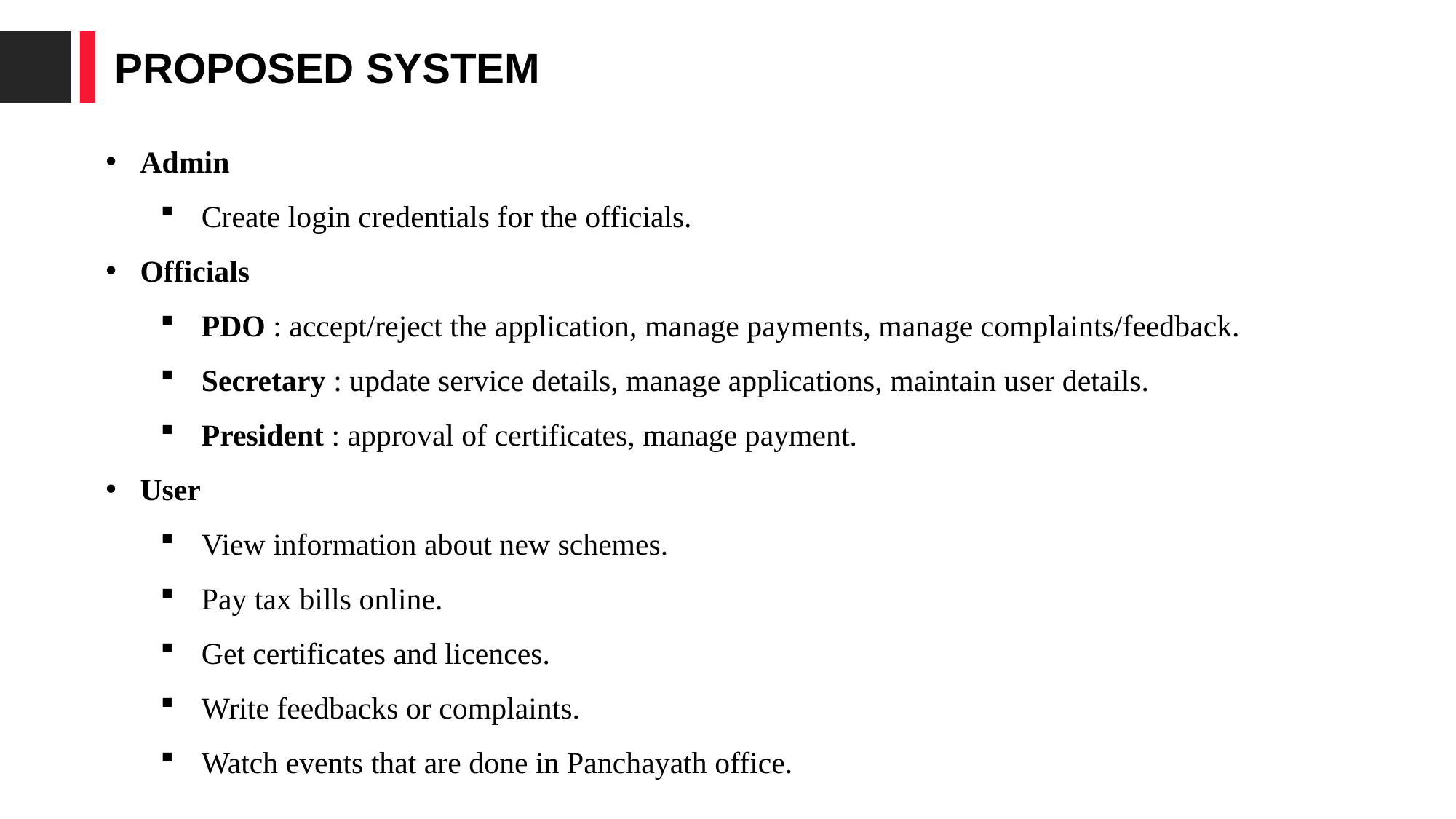

PROPOSED SYSTEM
Admin
Create login credentials for the officials.
Officials
PDO : accept/reject the application, manage payments, manage complaints/feedback.
Secretary : update service details, manage applications, maintain user details.
President : approval of certificates, manage payment.
User
View information about new schemes.
Pay tax bills online.
Get certificates and licences.
Write feedbacks or complaints.
Watch events that are done in Panchayath office.